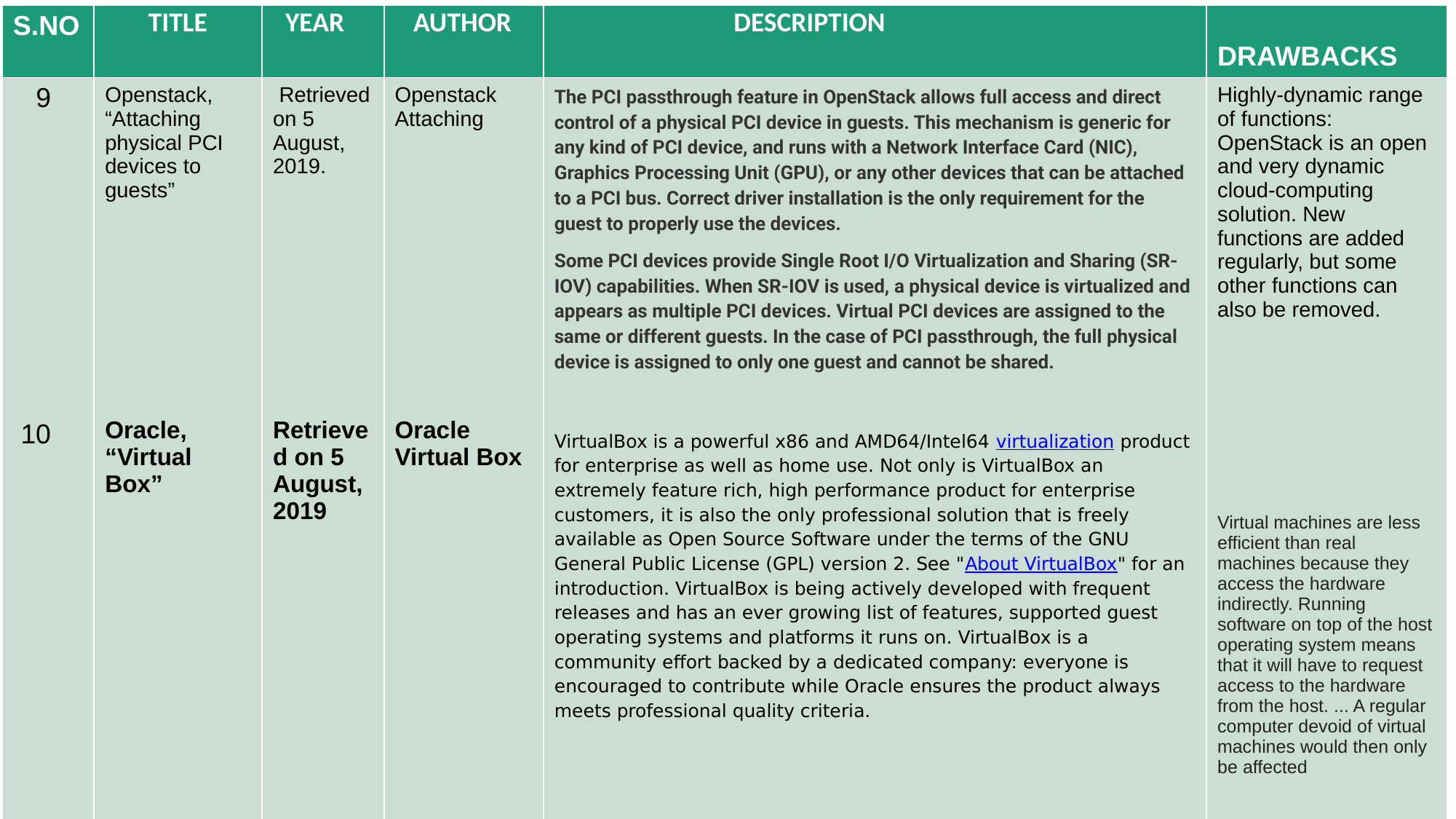

| S.NO | TITLE | YEAR | AUTHOR | DESCRIPTION | DRAWBACKS |
| --- | --- | --- | --- | --- | --- |
| 9 10 | Openstack, “Attaching physical PCI devices to guests” Oracle, “Virtual Box” | Retrieved on 5 August, 2019. Retrieved on 5 August, 2019 | Openstack Attaching Oracle Virtual Box | The PCI passthrough feature in OpenStack allows full access and direct control of a physical PCI device in guests. This mechanism is generic for any kind of PCI device, and runs with a Network Interface Card (NIC), Graphics Processing Unit (GPU), or any other devices that can be attached to a PCI bus. Correct driver installation is the only requirement for the guest to properly use the devices. Some PCI devices provide Single Root I/O Virtualization and Sharing (SR-IOV) capabilities. When SR-IOV is used, a physical device is virtualized and appears as multiple PCI devices. Virtual PCI devices are assigned to the same or different guests. In the case of PCI passthrough, the full physical device is assigned to only one guest and cannot be shared. VirtualBox is a powerful x86 and AMD64/Intel64 virtualization product for enterprise as well as home use. Not only is VirtualBox an extremely feature rich, high performance product for enterprise customers, it is also the only professional solution that is freely available as Open Source Software under the terms of the GNU General Public License (GPL) version 2. See "About VirtualBox" for an introduction. VirtualBox is being actively developed with frequent releases and has an ever growing list of features, supported guest operating systems and platforms it runs on. VirtualBox is a community effort backed by a dedicated company: everyone is encouraged to contribute while Oracle ensures the product always meets professional quality criteria. | Highly-dynamic range of functions: OpenStack is an open and very dynamic cloud-computing solution. New functions are added regularly, but some other functions can also be removed. Virtual machines are less efficient than real machines because they access the hardware indirectly. Running software on top of the host operating system means that it will have to request access to the hardware from the host. ... A regular computer devoid of virtual machines would then only be affected |